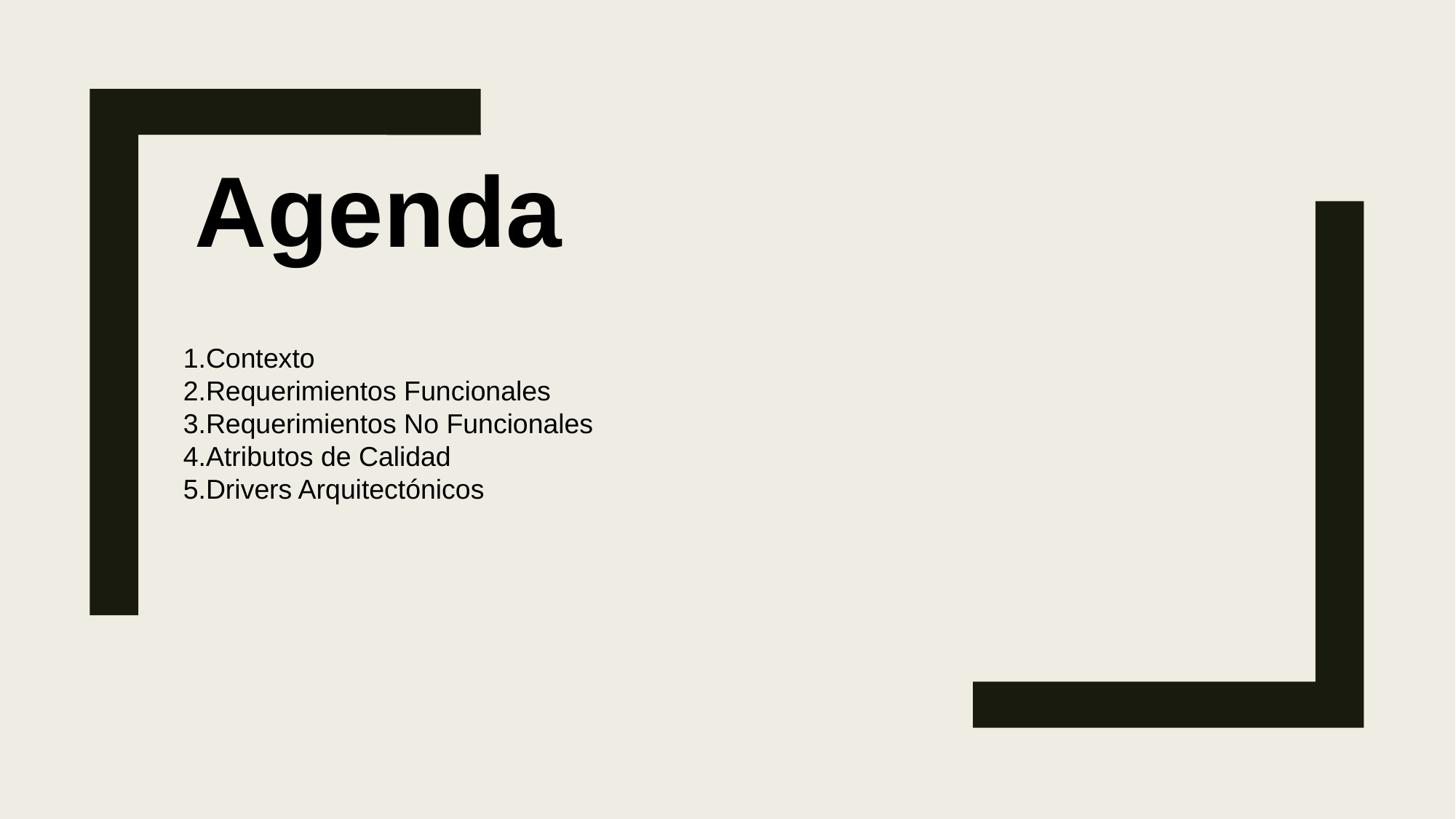

Agenda

Contexto
Requerimientos Funcionales
Requerimientos No Funcionales
Atributos de Calidad
Drivers Arquitectónicos